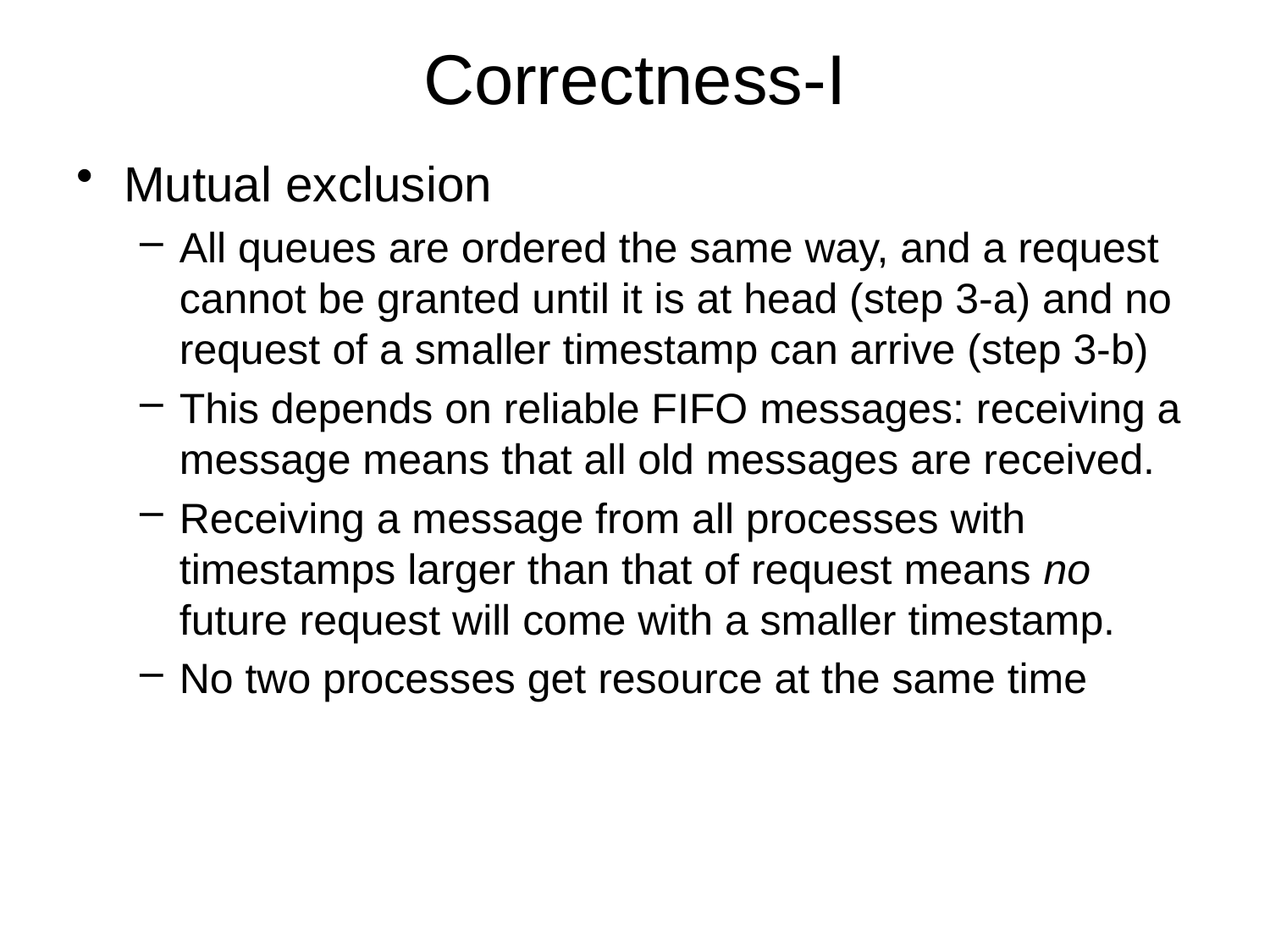

# Correctness-I
Mutual exclusion
All queues are ordered the same way, and a request cannot be granted until it is at head (step 3-a) and no request of a smaller timestamp can arrive (step 3-b)
This depends on reliable FIFO messages: receiving a message means that all old messages are received.
Receiving a message from all processes with timestamps larger than that of request means no future request will come with a smaller timestamp.
No two processes get resource at the same time